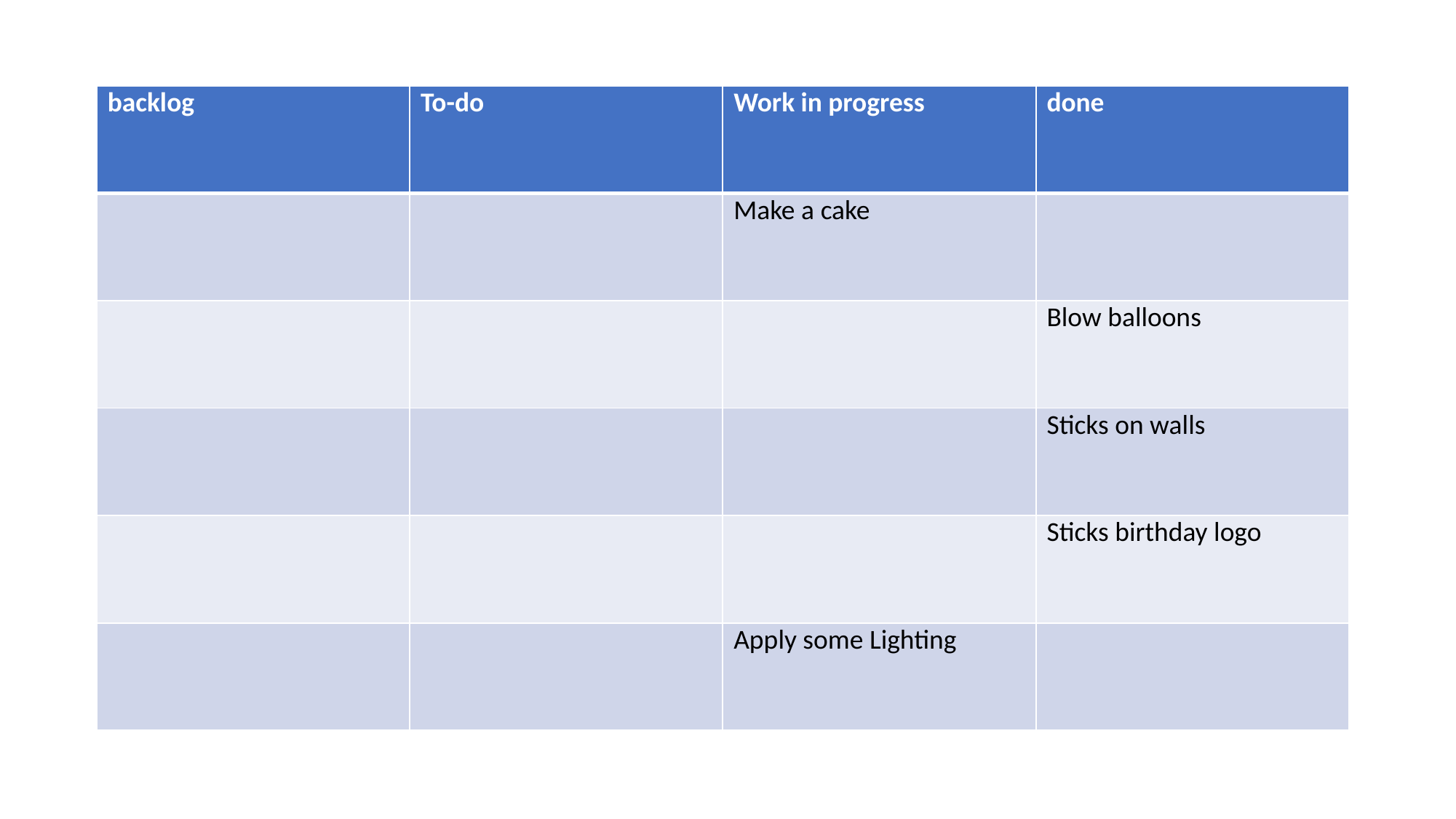

| backlog | To-do | Work in progress | done |
| --- | --- | --- | --- |
|  |  | Make a cake |  |
|  |  |  | Blow balloons |
|  |  |  | Sticks on walls |
|  |  |  | Sticks birthday logo |
|  |  | Apply some Lighting |  |